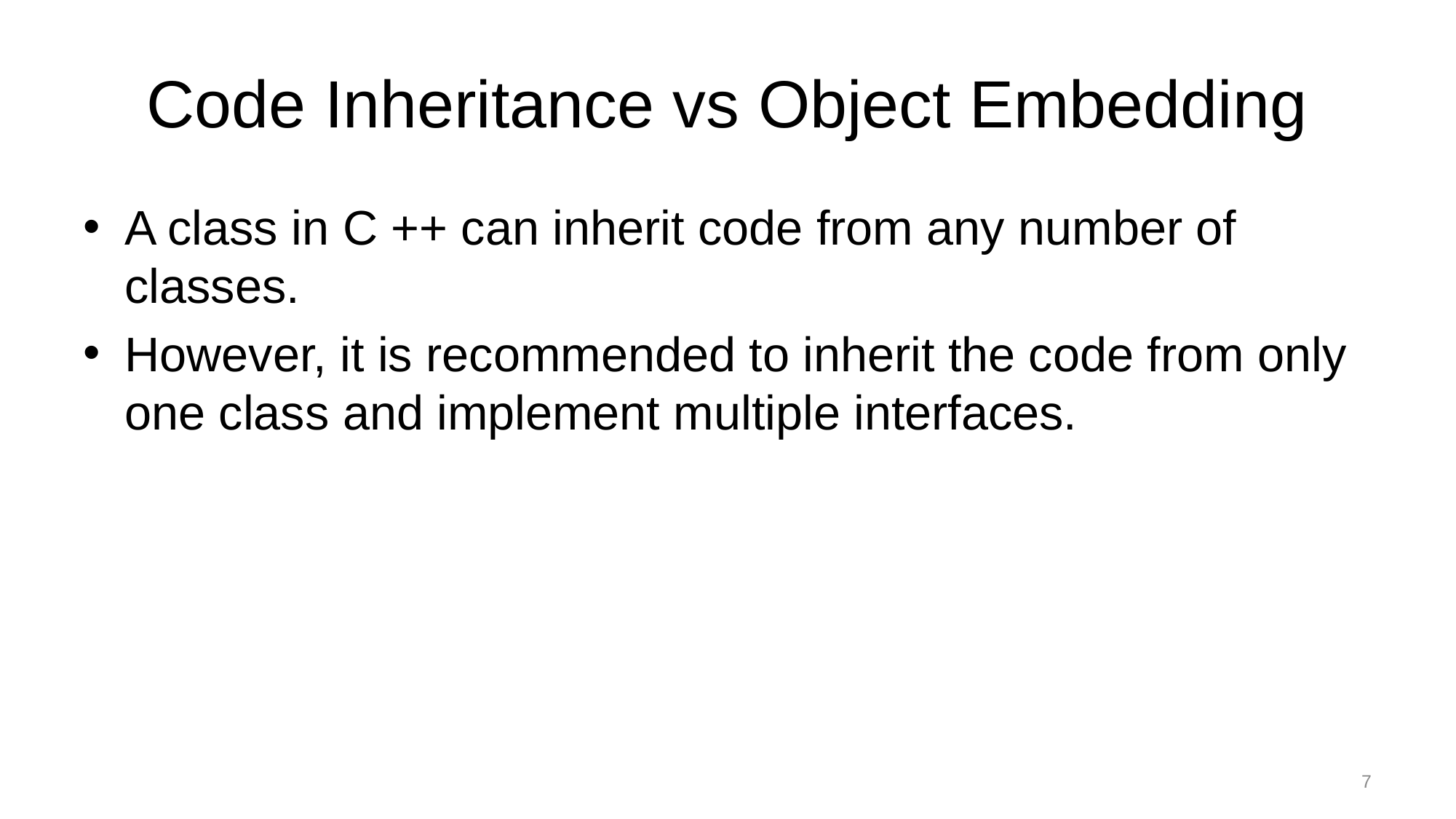

# Code Inheritance vs Object Embedding
A class in C ++ can inherit code from any number of classes.
However, it is recommended to inherit the code from only one class and implement multiple interfaces.

7